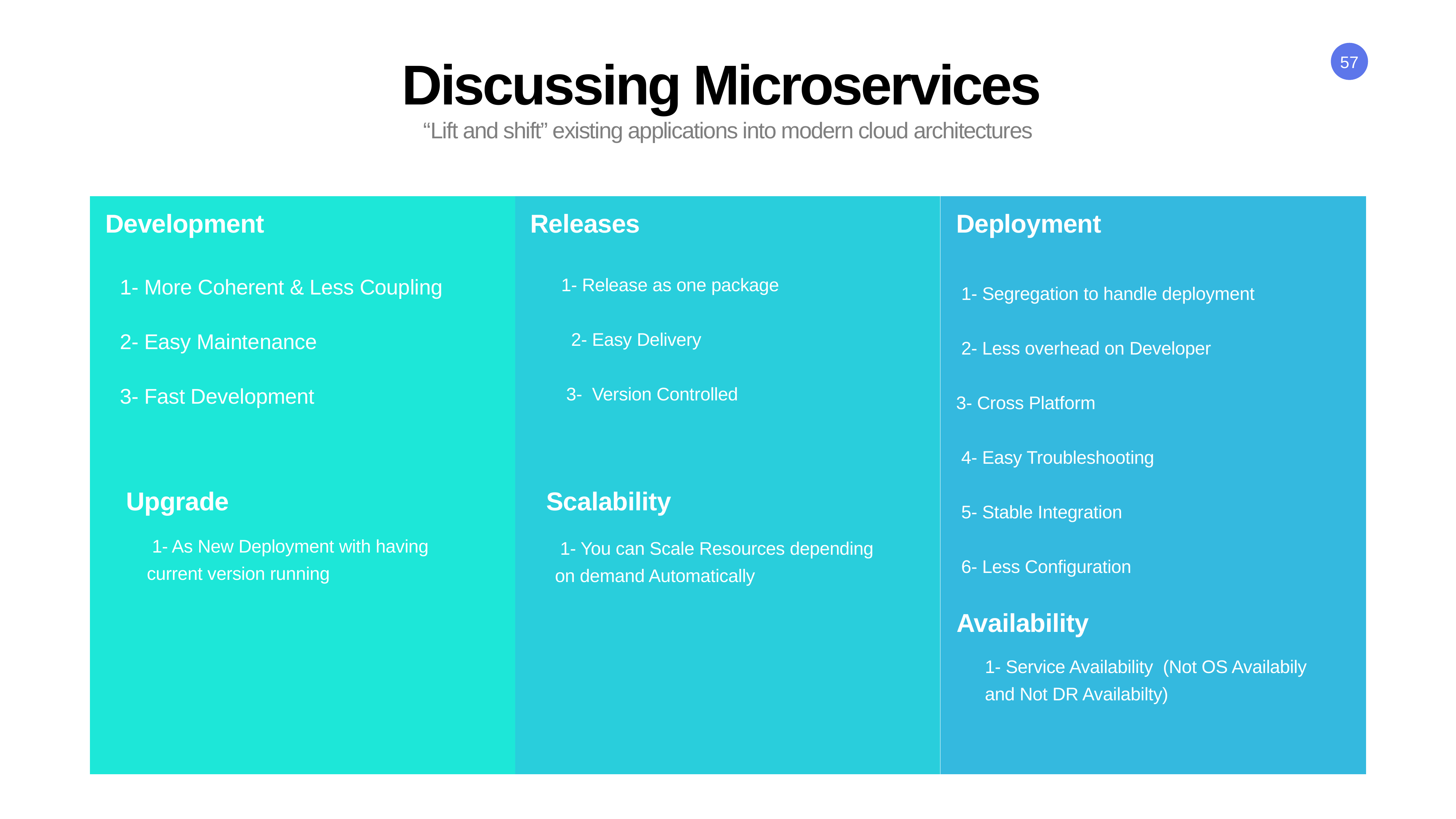

Discussing Microservices
“Lift and shift” existing applications into modern cloud architectures

Development
Releases
Deployment
1- Release as one package

  2- Easy Delivery

 3-  Version Controlled
 1- More Coherent & Less Coupling

 2- Easy Maintenance

 3- Fast Development
 1- Segregation to handle deployment

 2- Less overhead on Developer

3- Cross Platform

 4- Easy Troubleshooting

 5- Stable Integration

 6- Less Configuration
Upgrade
Scalability
 1- As New Deployment with having current version running
 1- You can Scale Resources depending on demand Automatically
Availability
1- Service Availability  (Not OS Availabily and Not DR Availabilty)